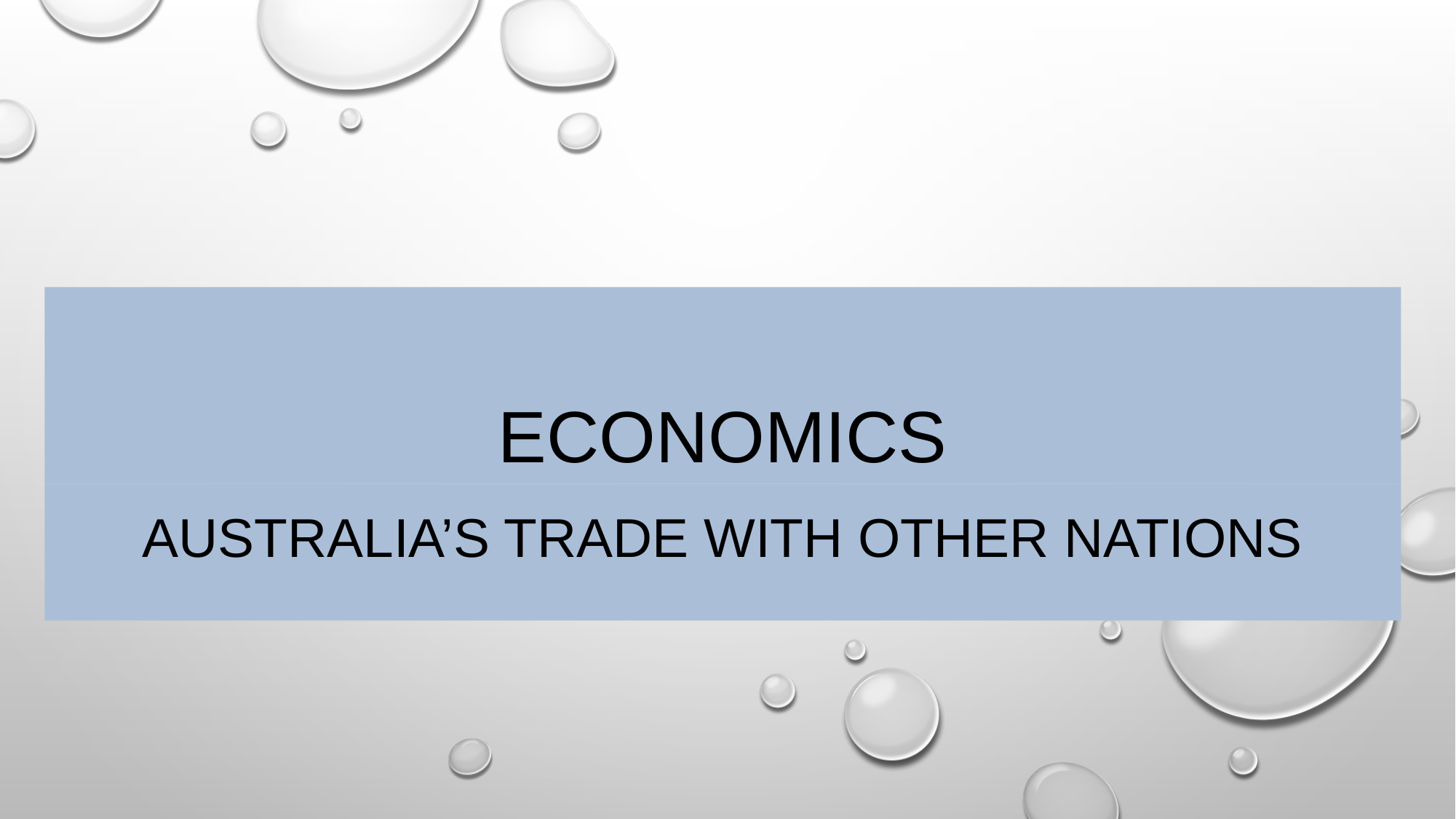

# Economics
Australia’s trade with other nations